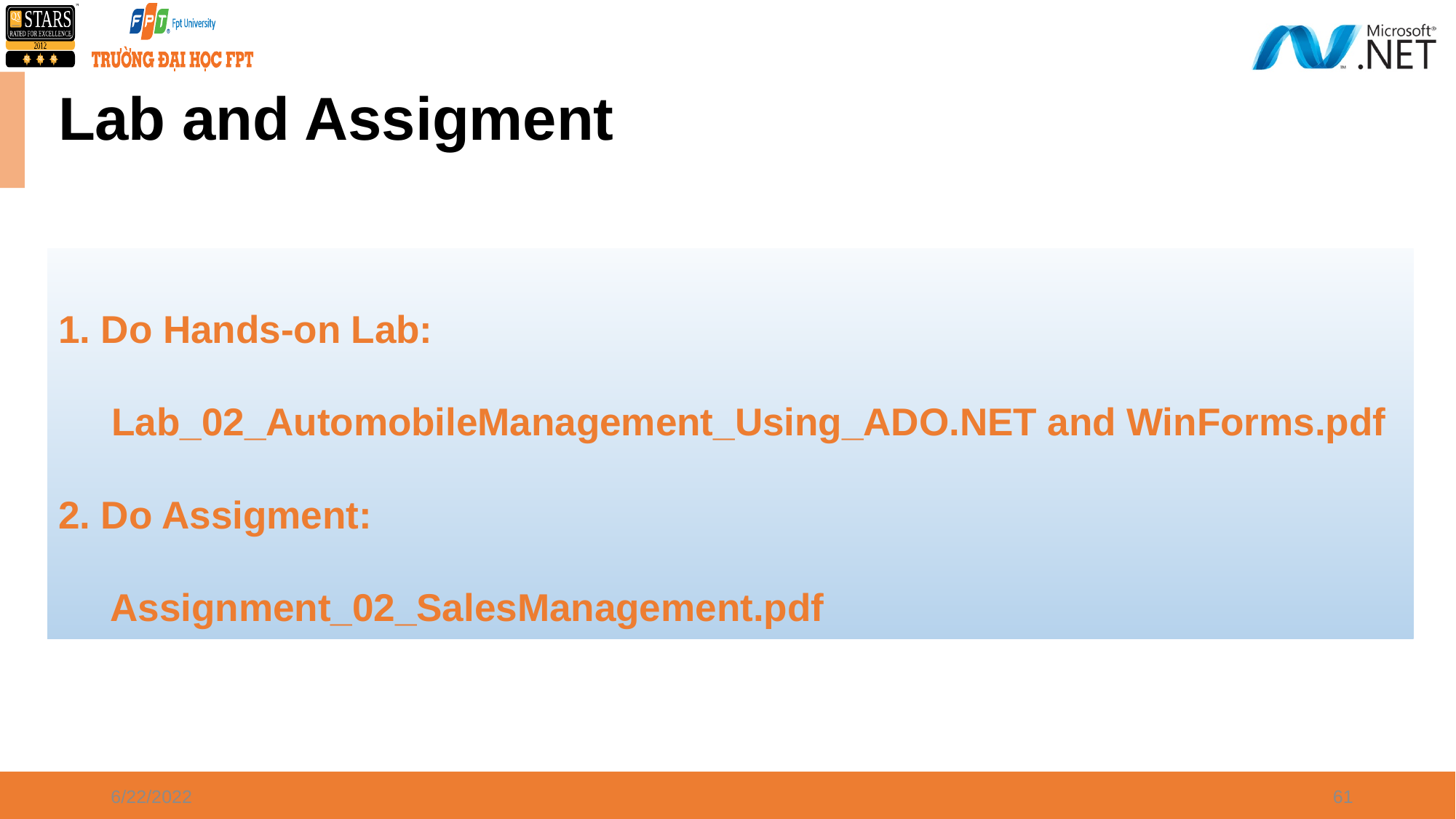

# Lab and Assigment
1. Do Hands-on Lab:
     Lab_02_AutomobileManagement_Using_ADO.NET and WinForms.pdf
2. Do Assigment:
     Assignment_02_SalesManagement.pdf
6/22/2022
61